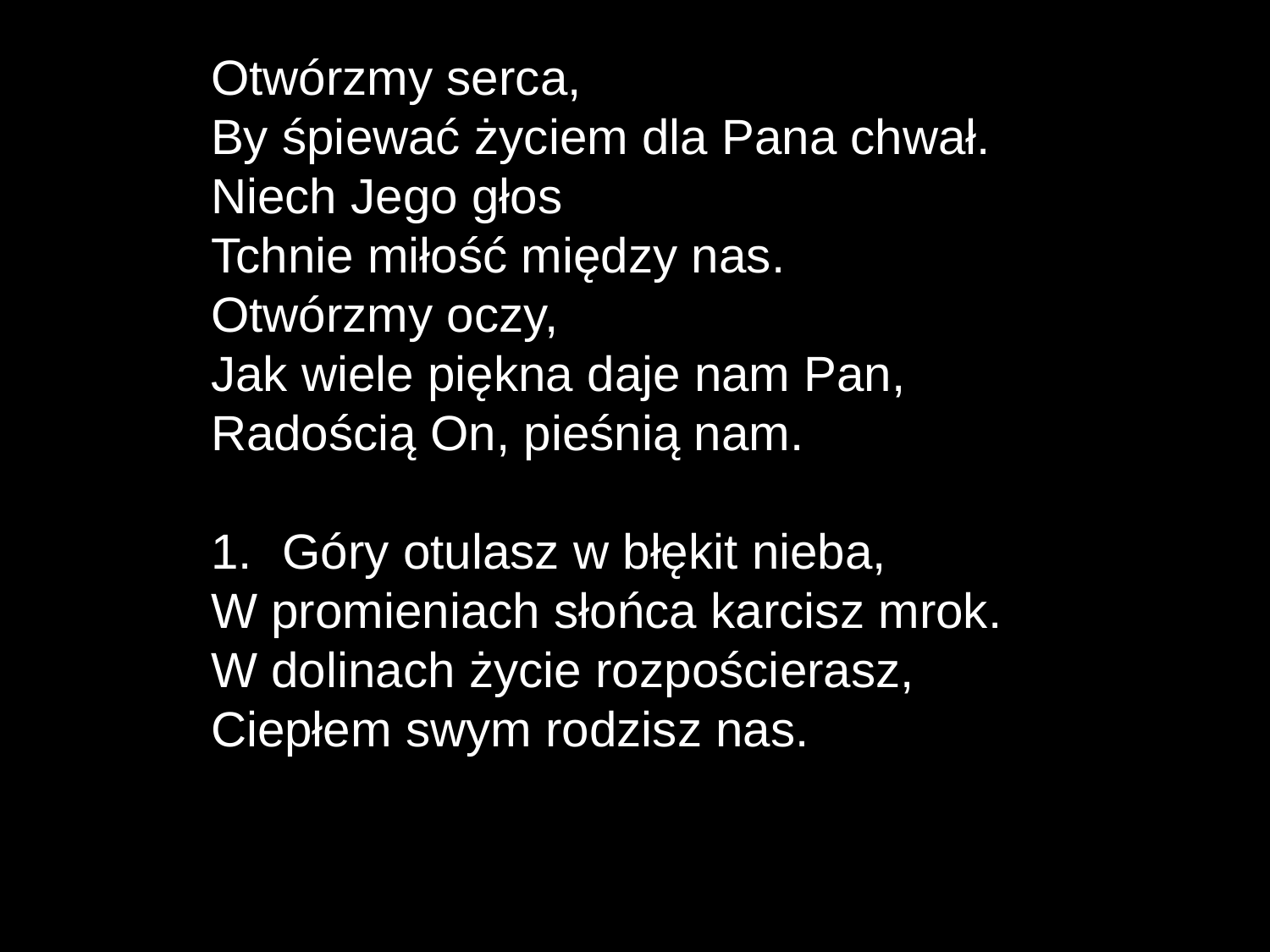

Otwórzmy serca,
By śpiewać życiem dla Pana chwał.
Niech Jego głos
Tchnie miłość między nas.
Otwórzmy oczy,
Jak wiele piękna daje nam Pan,
Radością On, pieśnią nam.

Góry otulasz w błękit nieba,
W promieniach słońca karcisz mrok.
W dolinach życie rozpościerasz,
Ciepłem swym rodzisz nas.